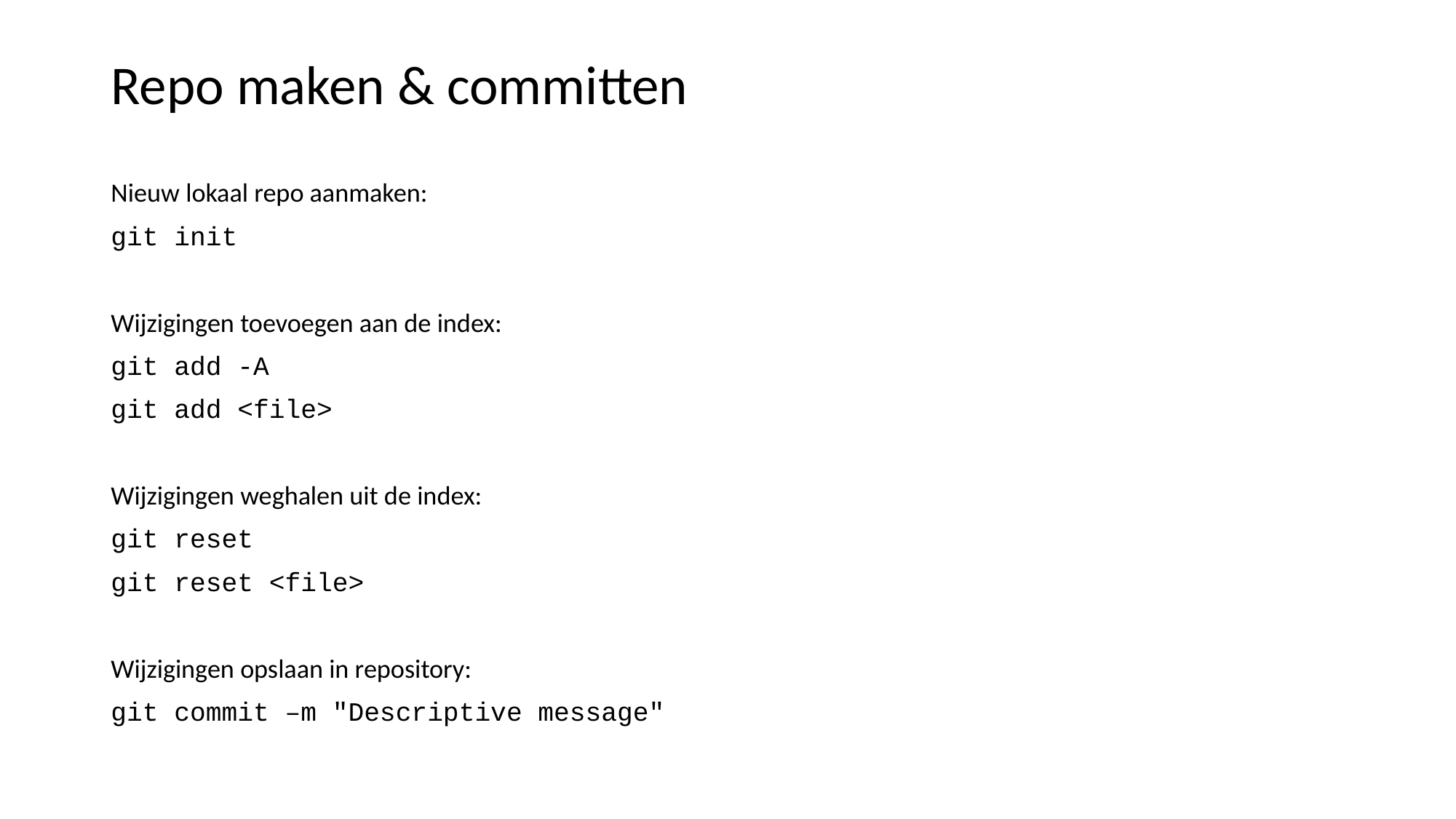

# Repo maken & committen
Nieuw lokaal repo aanmaken:
git init

Wijzigingen toevoegen aan de index:
git add -A
git add <file>

Wijzigingen weghalen uit de index:
git reset
git reset <file>

Wijzigingen opslaan in repository:
git commit –m "Descriptive message"